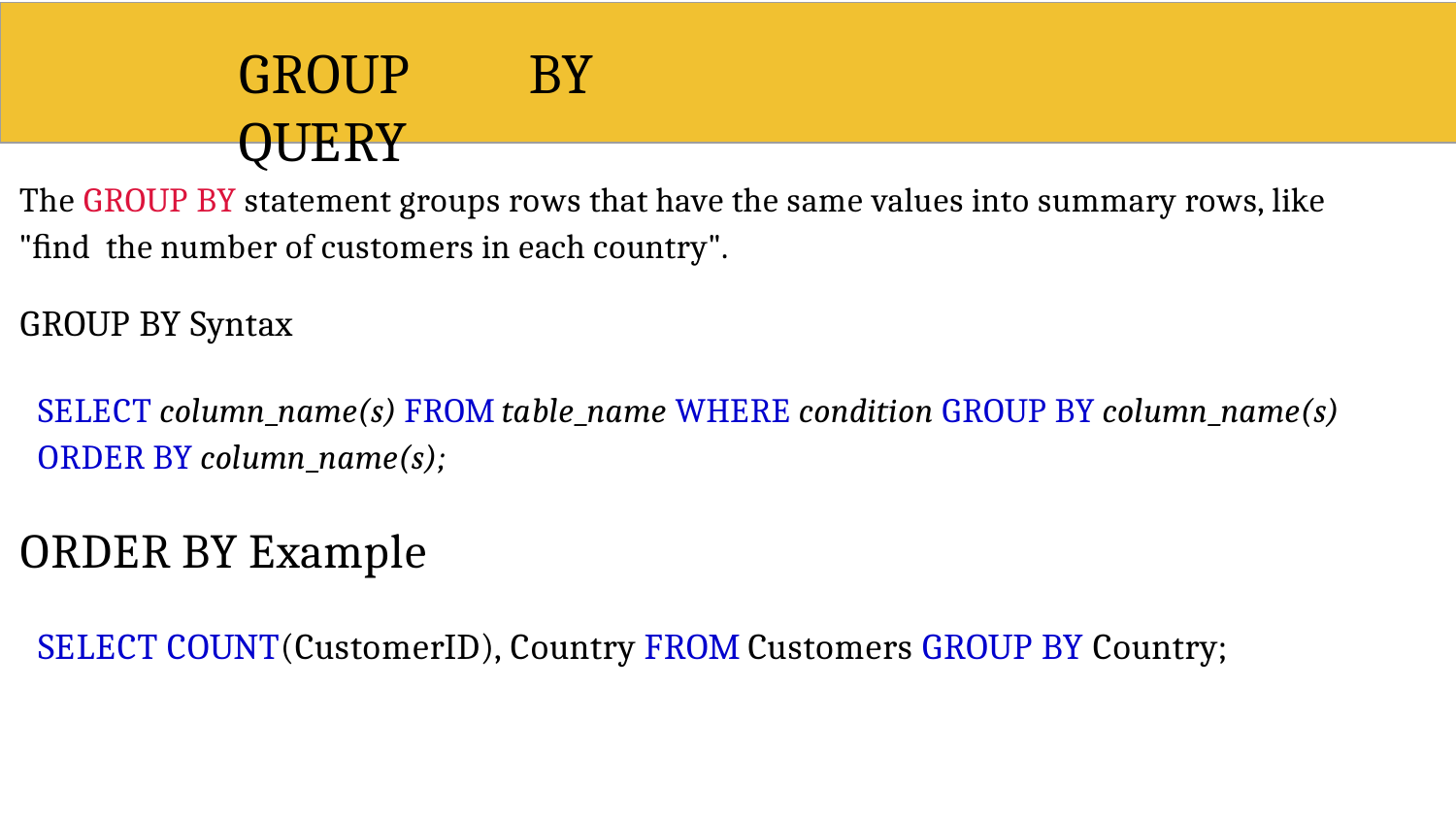

# GROUP	BY	QUERY
The GROUP BY statement groups rows that have the same values into summary rows, like "ﬁnd  the number of customers in each country".
GROUP BY Syntax

SELECT column_name(s) FROM table_name WHERE condition GROUP BY column_name(s)
ORDER BY column_name(s);

ORDER BY Example
SELECT COUNT(CustomerID), Country FROM Customers GROUP BY Country;